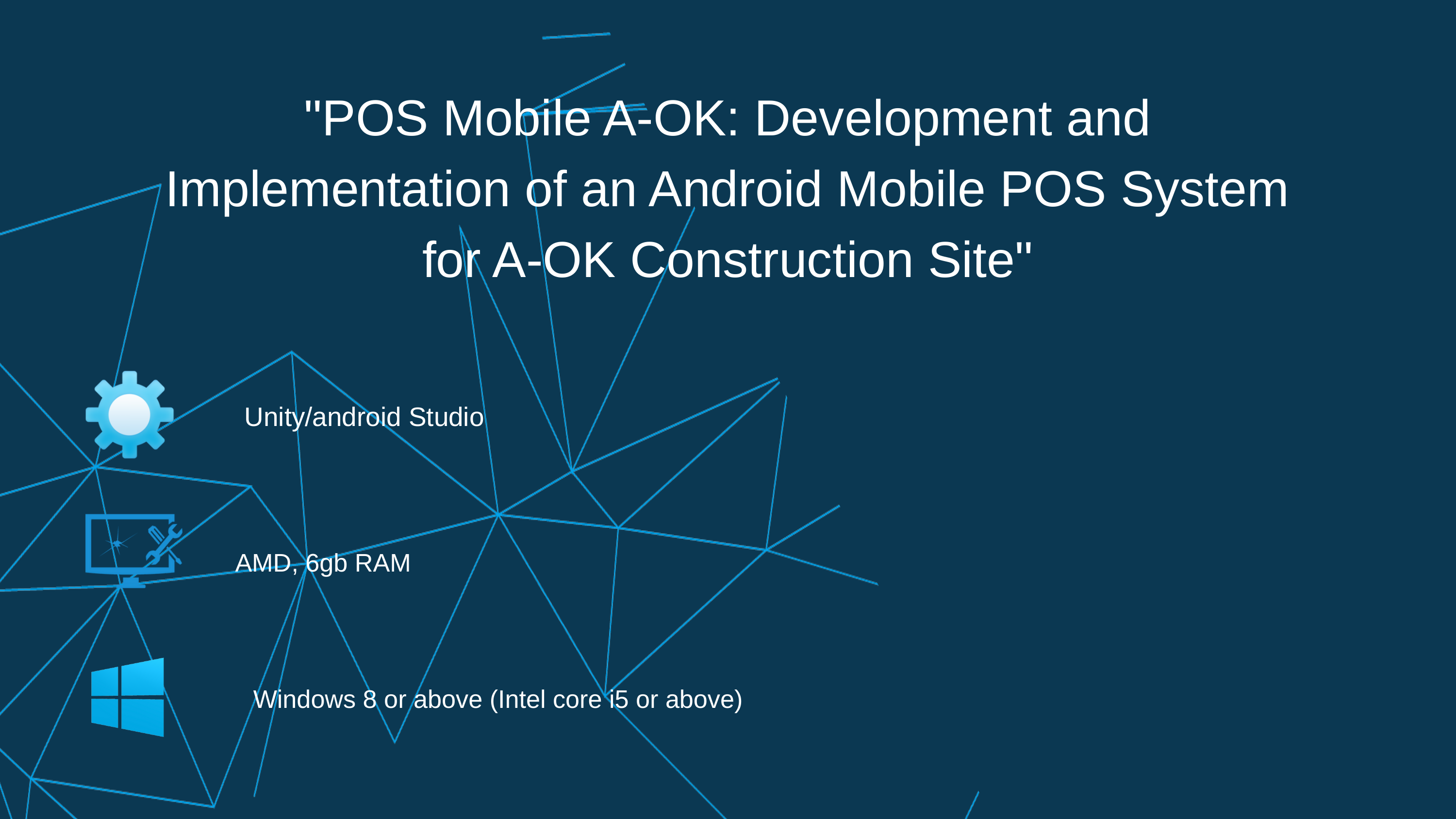

"POS Mobile A-OK: Development and Implementation of an Android Mobile POS System for A-OK Construction Site"

Unity/android Studio

AMD, 6gb RAM

Windows 8 or above (Intel core i5 or above)